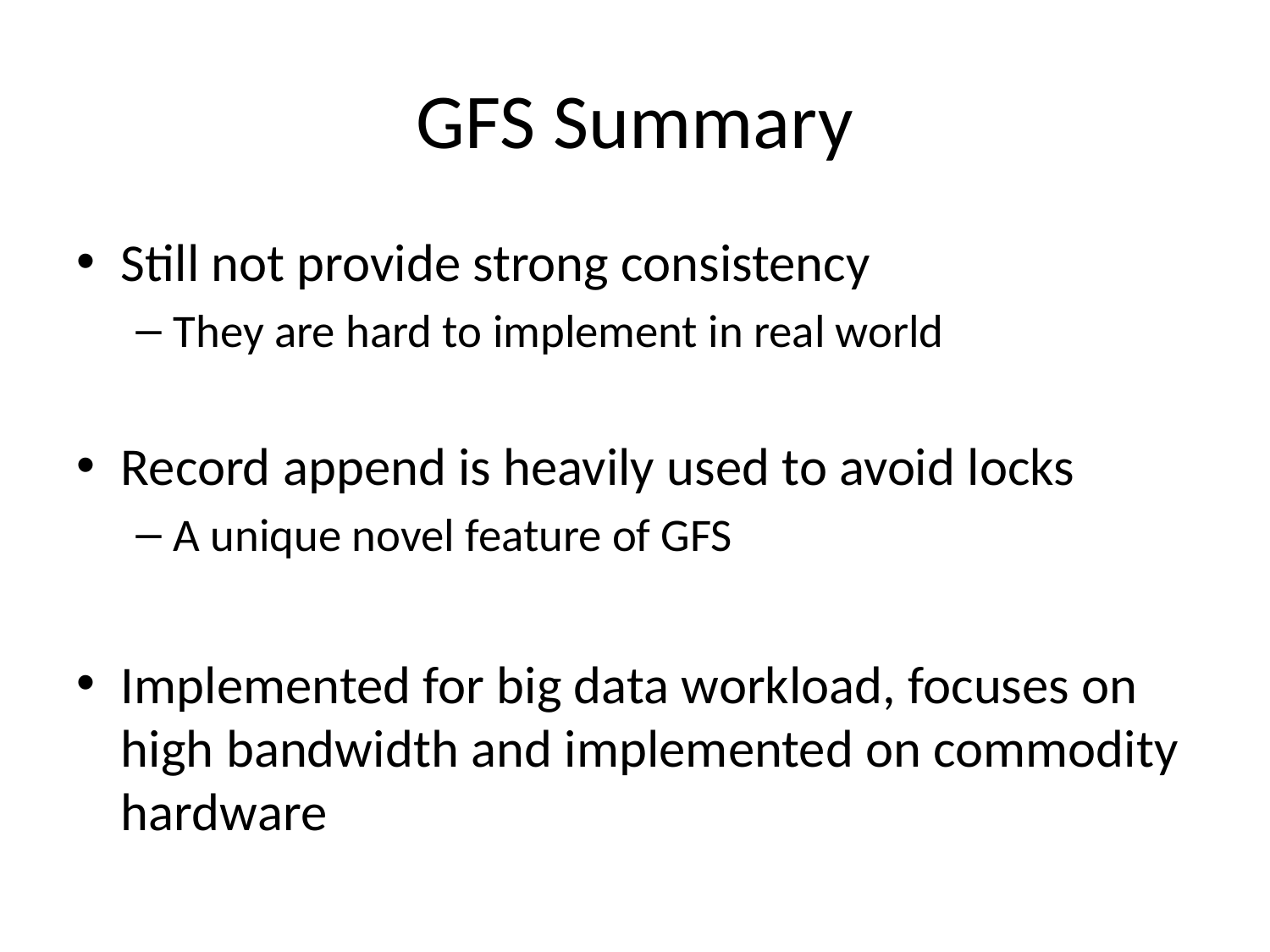

# GFS Summary
Still not provide strong consistency
They are hard to implement in real world

Record append is heavily used to avoid locks
A unique novel feature of GFS

Implemented for big data workload, focuses on high bandwidth and implemented on commodity hardware